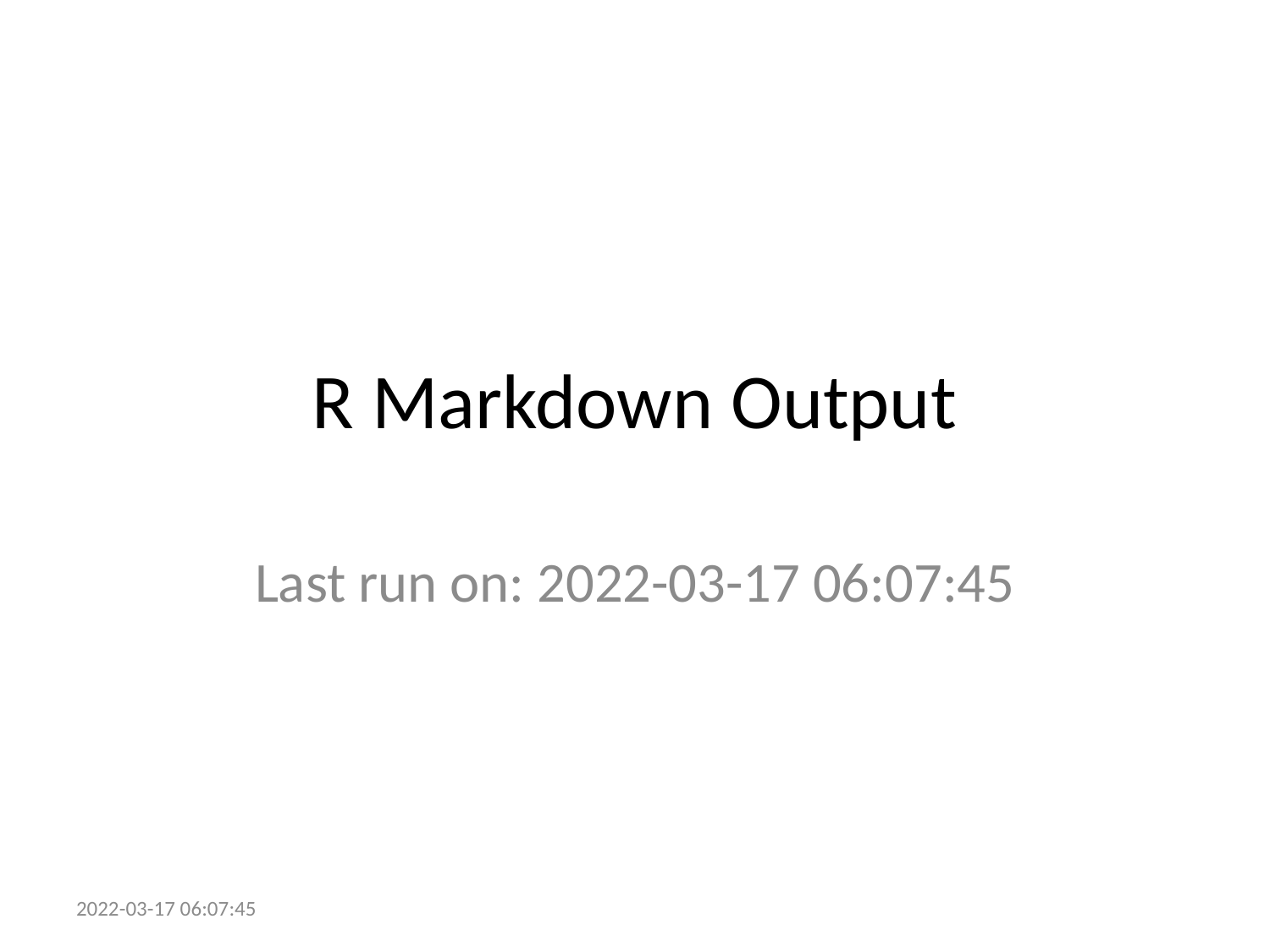

# R Markdown Output
Last run on: 2022-03-17 06:07:45
2022-03-17 06:07:45